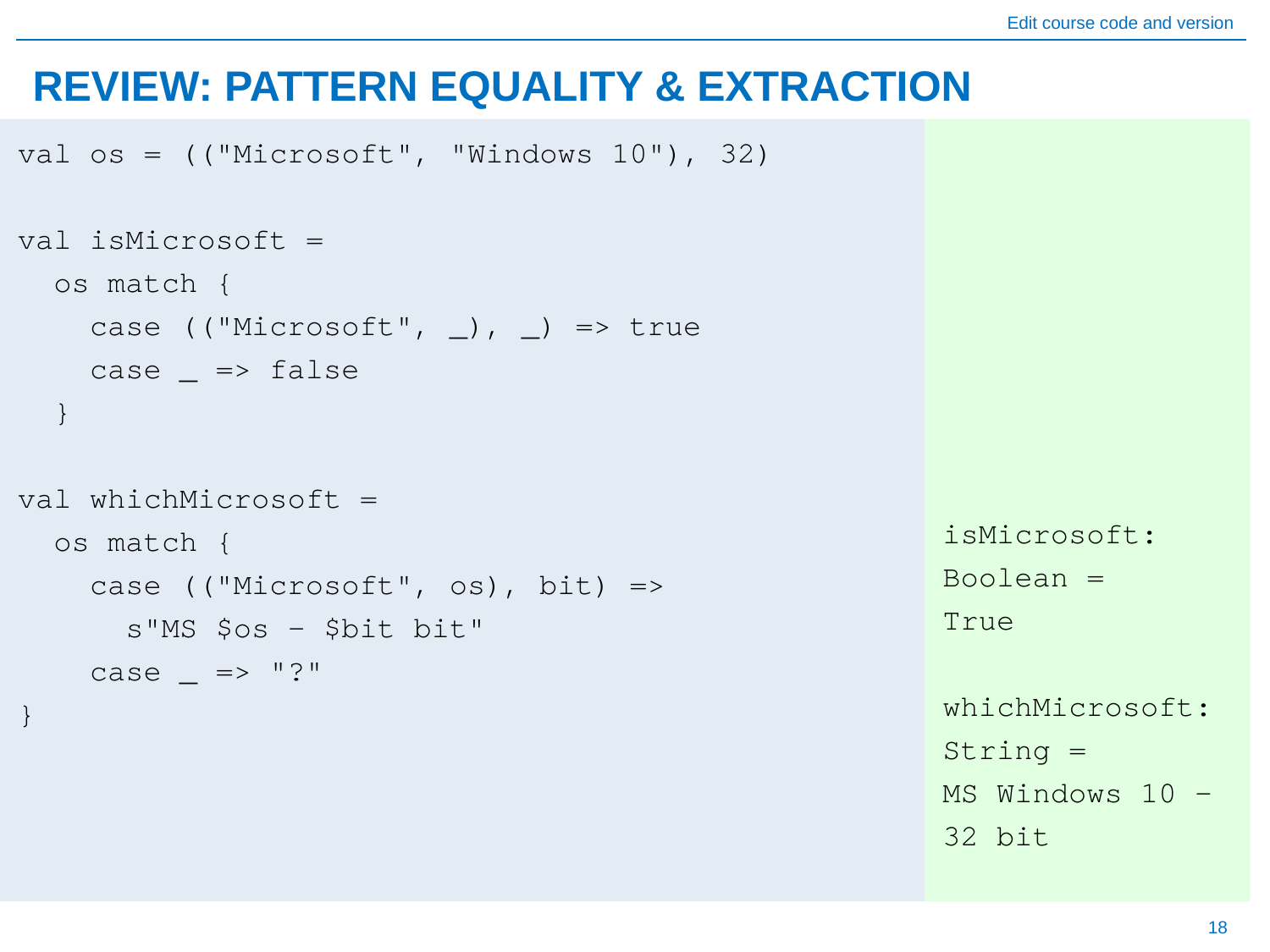

# REVIEW: PATTERN EQUALITY & EXTRACTION
isMicrosoft: Boolean =
True

whichMicrosoft: String =
MS Windows 10 - 32 bit

val os = (("Microsoft", "Windows 10"), 32)
val isMicrosoft =
  os match {
    case (("Microsoft", _), _) => true
    case _ => false
  }
val whichMicrosoft =
  os match {
    case (("Microsoft", os), bit) =>
      s"MS $os - $bit bit"
    case _ => "?"
}